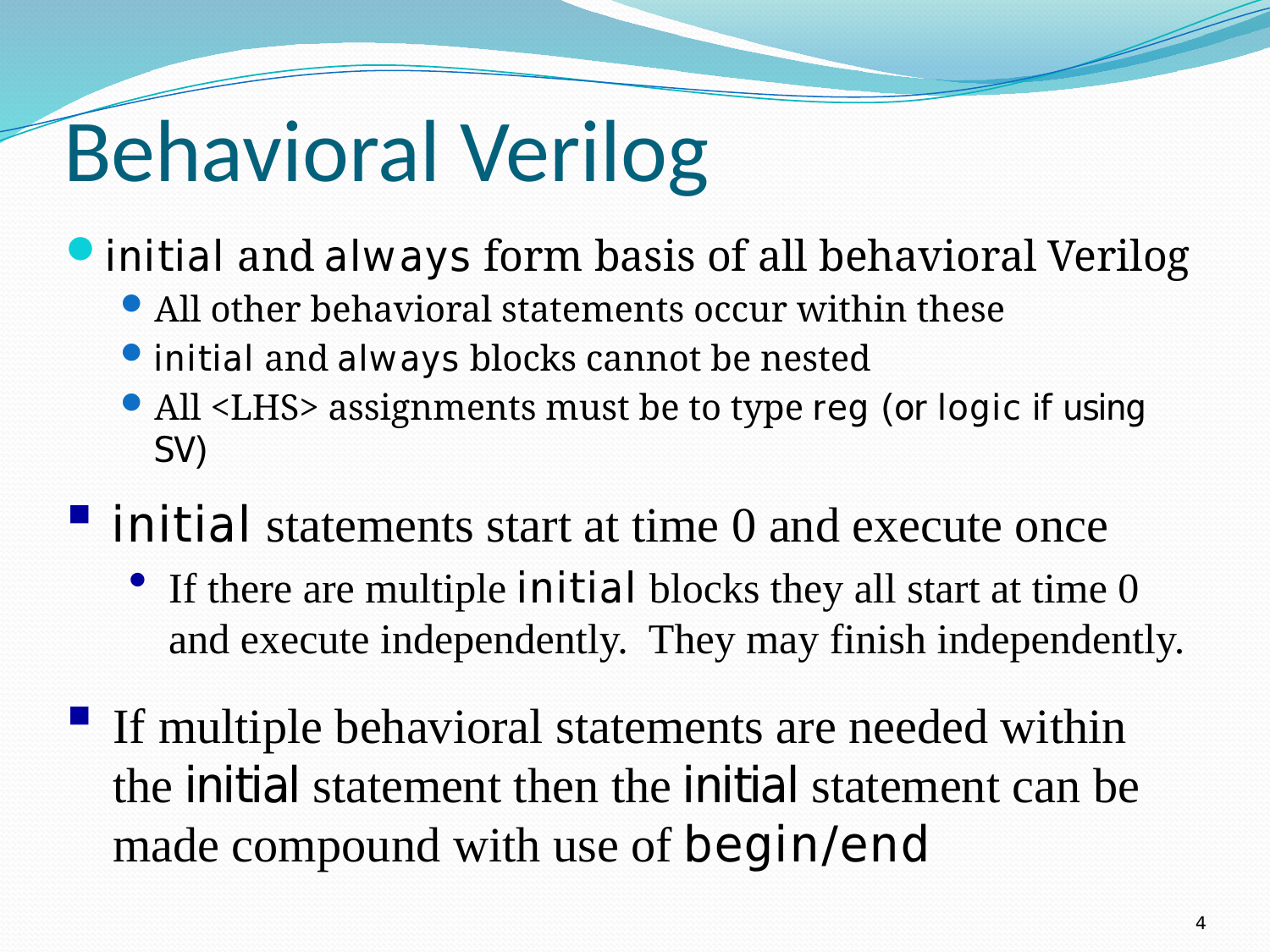

# Behavioral Verilog
initial and always form basis of all behavioral Verilog
All other behavioral statements occur within these
initial and always blocks cannot be nested
All <LHS> assignments must be to type reg (or logic if using SV)

initial statements start at time 0 and execute once
If there are multiple initial blocks they all start at time 0 and execute independently.  They may finish independently.
If multiple behavioral statements are needed within the initial statement then the initial statement can be made compound with use of begin/end

4